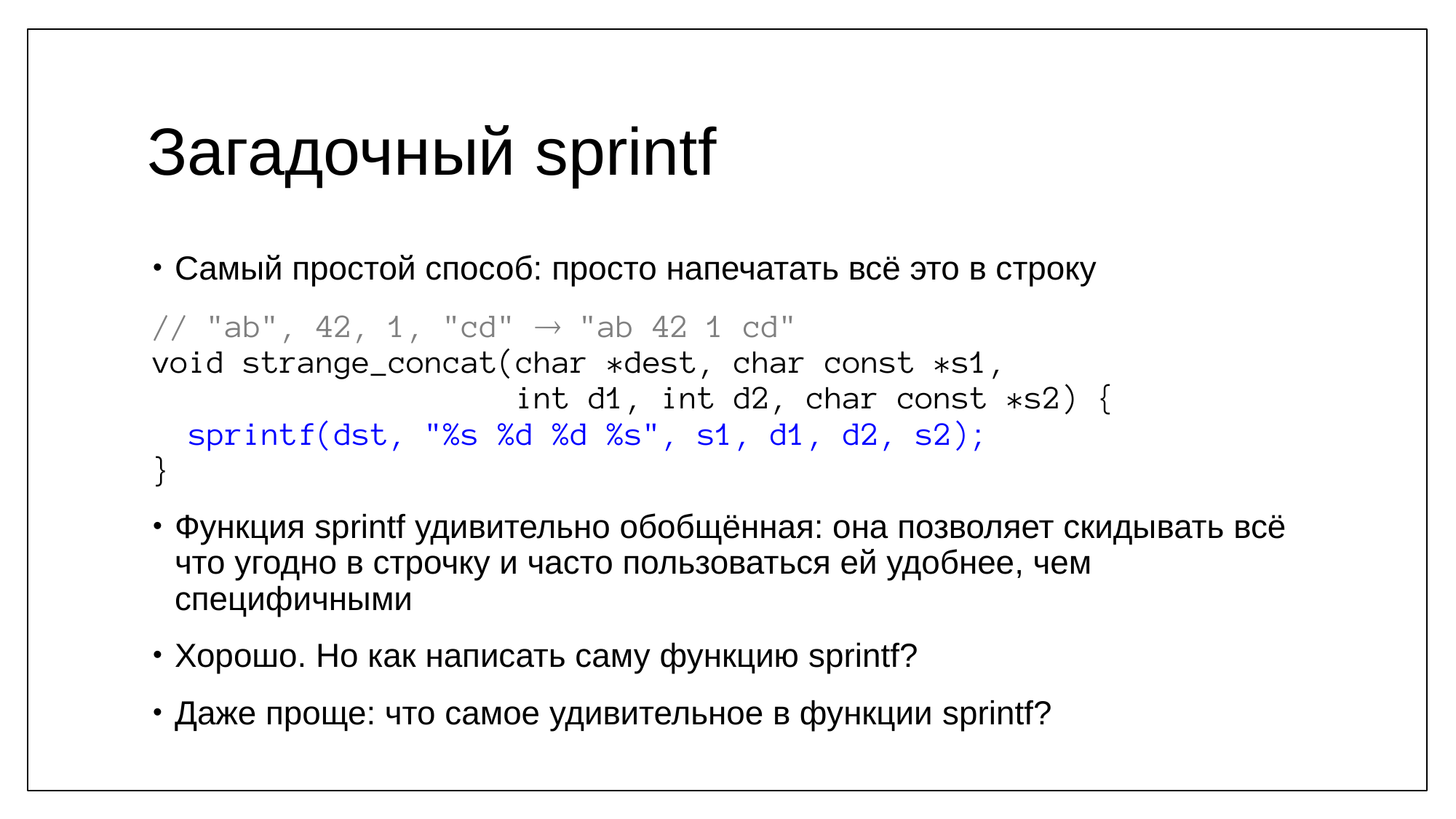

# Загадочный sprintf
Самый простой способ: просто напечатать всё это в строку
// "ab", 42, 1, "cd" → "ab 42 1 cd"
void strange_concat(char *dest, char const *s1,
                    int d1, int d2, char const *s2) {
  sprintf(dst, "%s %d %d %s", s1, d1, d2, s2);
}
Функция sprintf удивительно обобщённая: она позволяет скидывать всё что угодно в строчку и часто пользоваться ей удобнее, чем специфичными
Хорошо. Но как написать саму функцию sprintf?
Даже проще: что самое удивительное в функции sprintf?